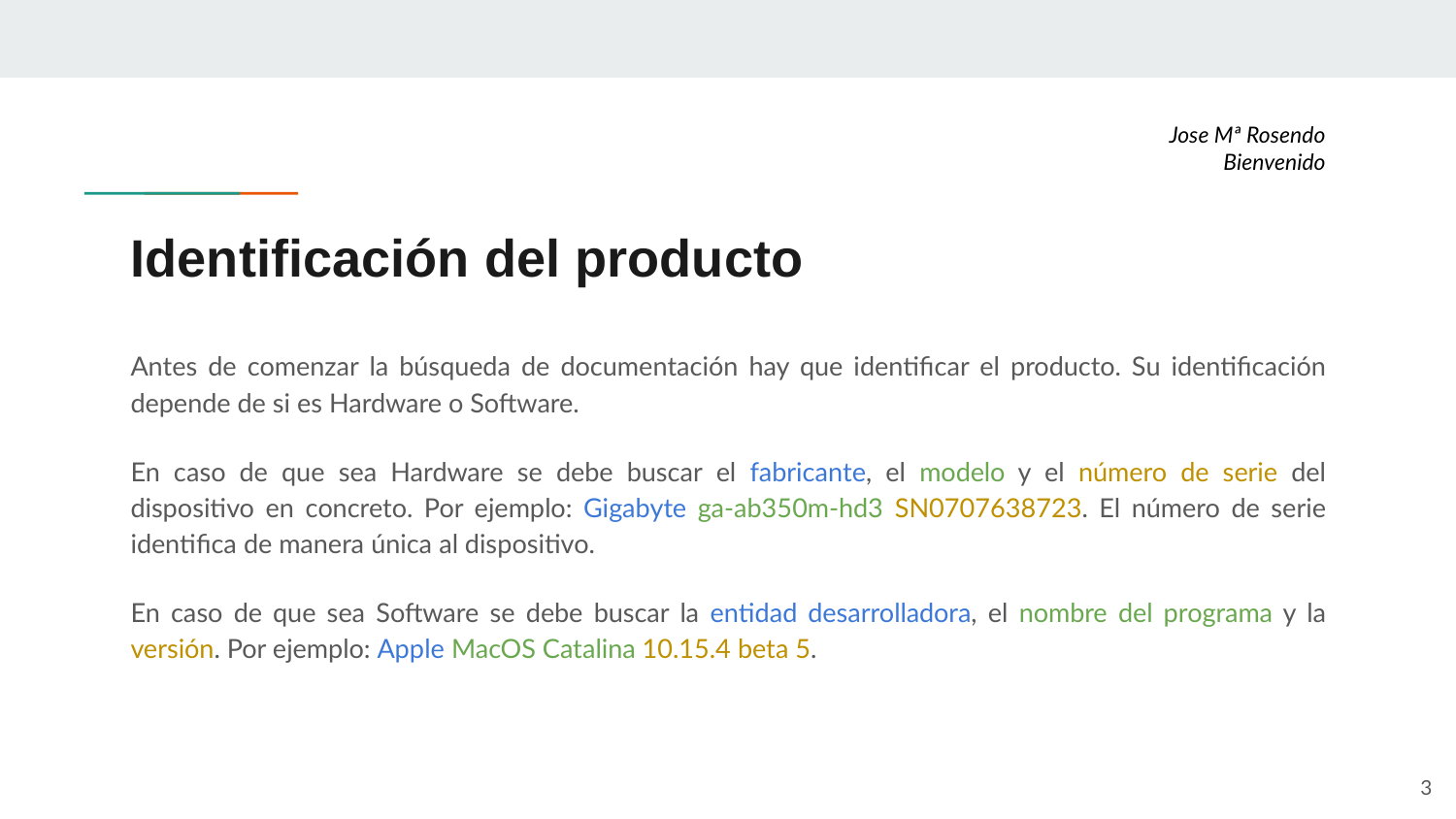

Jose Mª Rosendo Bienvenido
# Identificación del producto
Antes de comenzar la búsqueda de documentación hay que identificar el producto. Su identificación depende de si es Hardware o Software.
En caso de que sea Hardware se debe buscar el fabricante, el modelo y el número de serie del dispositivo en concreto. Por ejemplo: Gigabyte ga-ab350m-hd3 SN0707638723. El número de serie identifica de manera única al dispositivo.
En caso de que sea Software se debe buscar la entidad desarrolladora, el nombre del programa y la versión. Por ejemplo: Apple MacOS Catalina 10.15.4 beta 5.
3